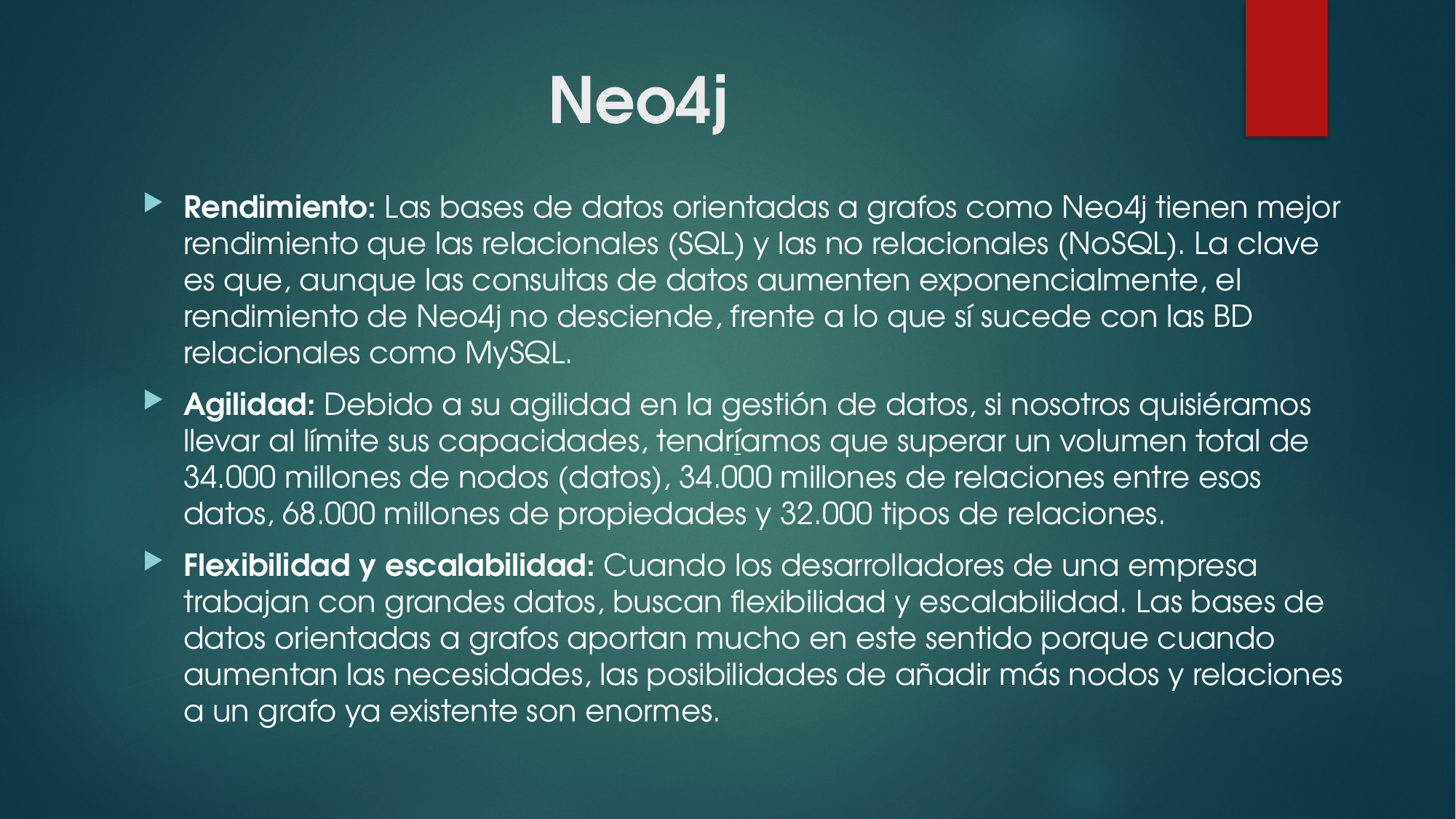

# Neo4j
Rendimiento: Las bases de datos orientadas a grafos como Neo4j tienen mejor rendimiento que las relacionales (SQL) y las no relacionales (NoSQL). La clave es que, aunque las consultas de datos aumenten exponencialmente, el rendimiento de Neo4j no desciende, frente a lo que sí sucede con las BD relacionales como MySQL.
Agilidad: Debido a su agilidad en la gestión de datos, si nosotros quisiéramos llevar al límite sus capacidades, tendríamos que superar un volumen total de 34.000 millones de nodos (datos), 34.000 millones de relaciones entre esos datos, 68.000 millones de propiedades y 32.000 tipos de relaciones.
Flexibilidad y escalabilidad: Cuando los desarrolladores de una empresa trabajan con grandes datos, buscan flexibilidad y escalabilidad. Las bases de datos orientadas a grafos aportan mucho en este sentido porque cuando aumentan las necesidades, las posibilidades de añadir más nodos y relaciones a un grafo ya existente son enormes.